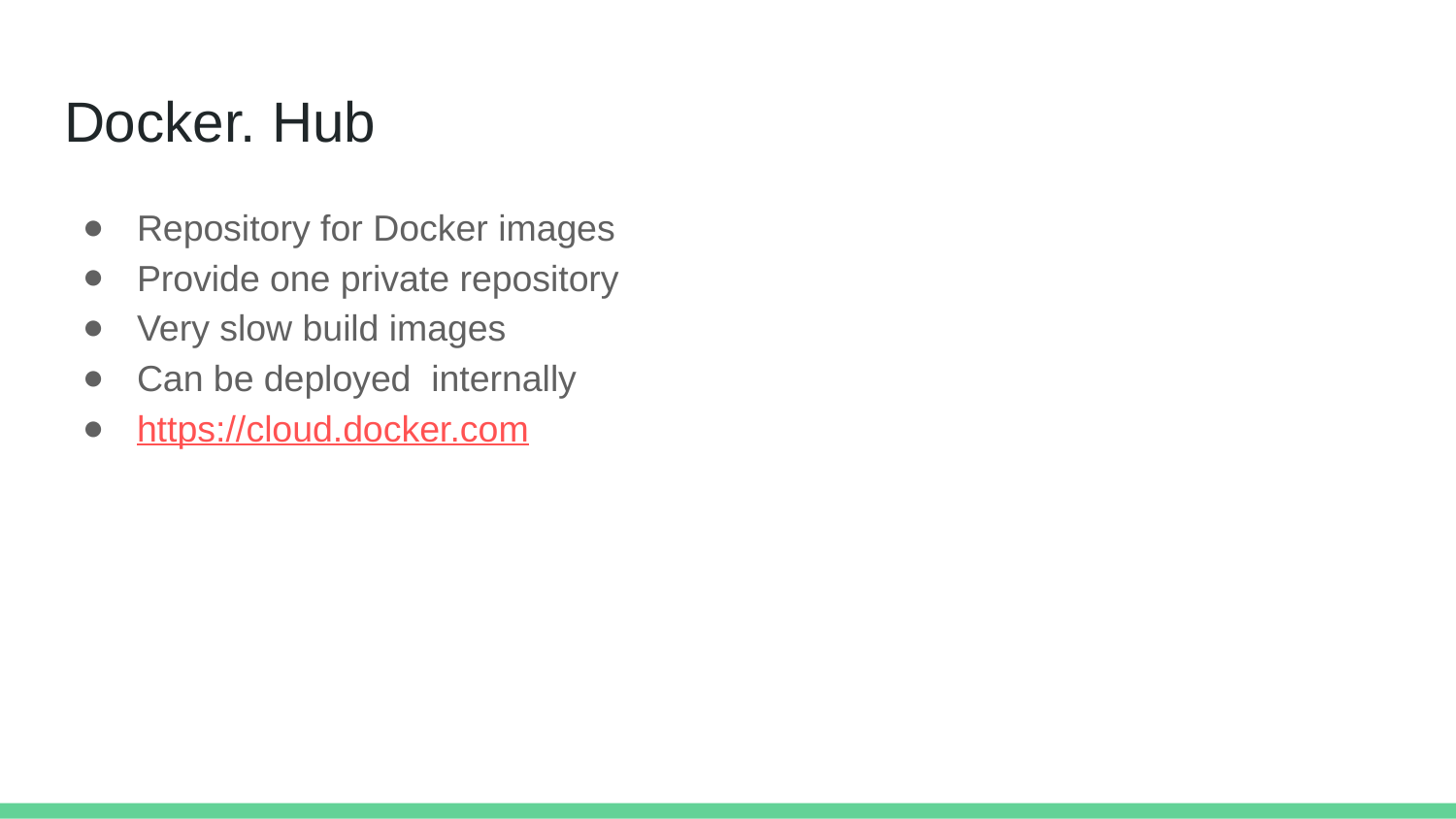

# Docker. Hub
Repository for Docker images
Provide one private repository
Very slow build images
Can be deployed  internally
https://cloud.docker.com